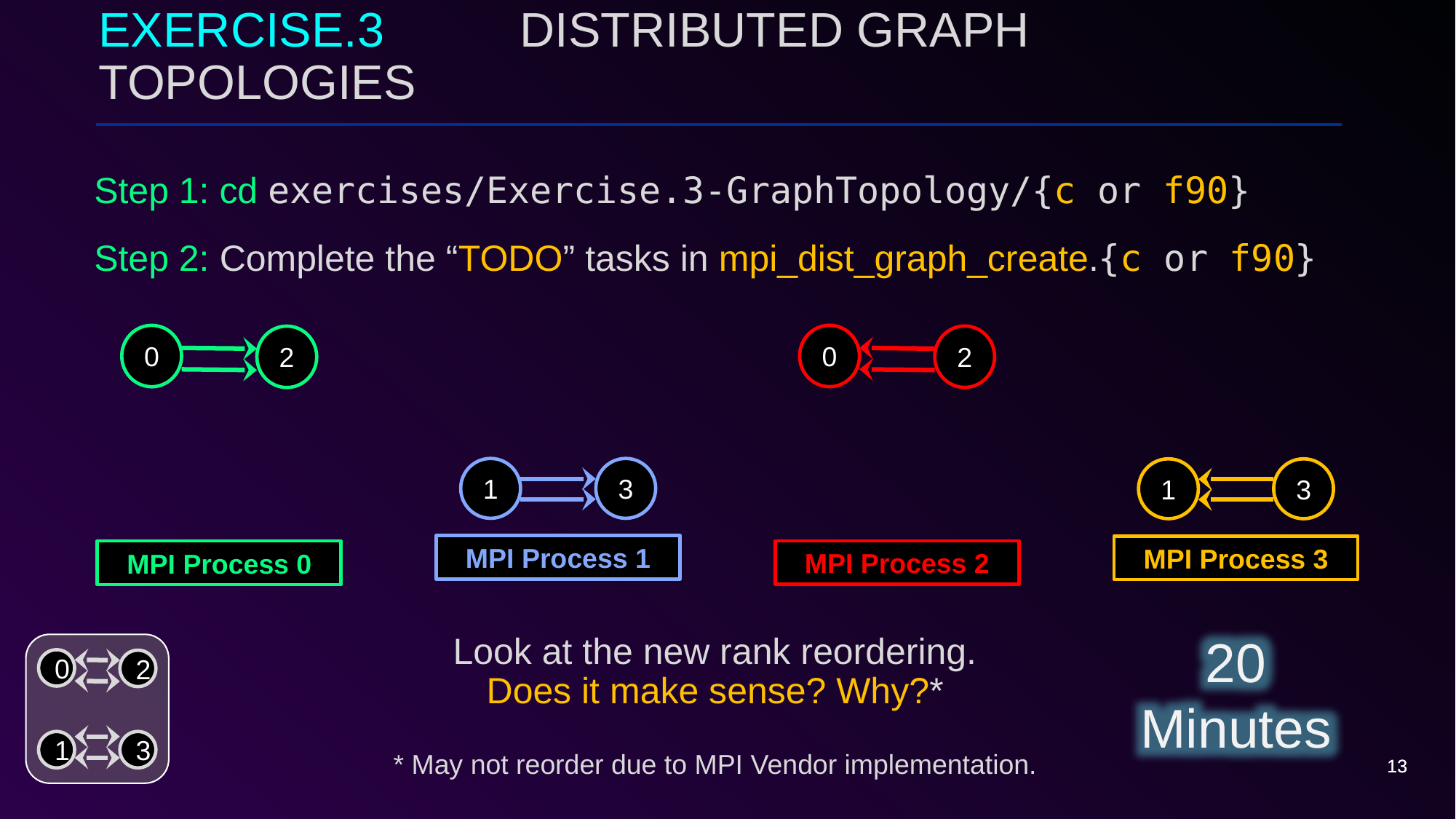

# Exercise.3	       Distributed Graph Topologies

Step 1: cd exercises/Exercise.3-GraphTopology/{c or f90}
Step 2: Complete the “TODO” tasks in mpi_dist_graph_create.{c or f90}

0
2
MPI Process 2
0
2
MPI Process 0
1
3
MPI Process 1
1
3
MPI Process 3
20 Minutes
Look at the new rank reordering.
Does it make sense? Why?*

* May not reorder due to MPI Vendor implementation.

0
2
1
3
13
13